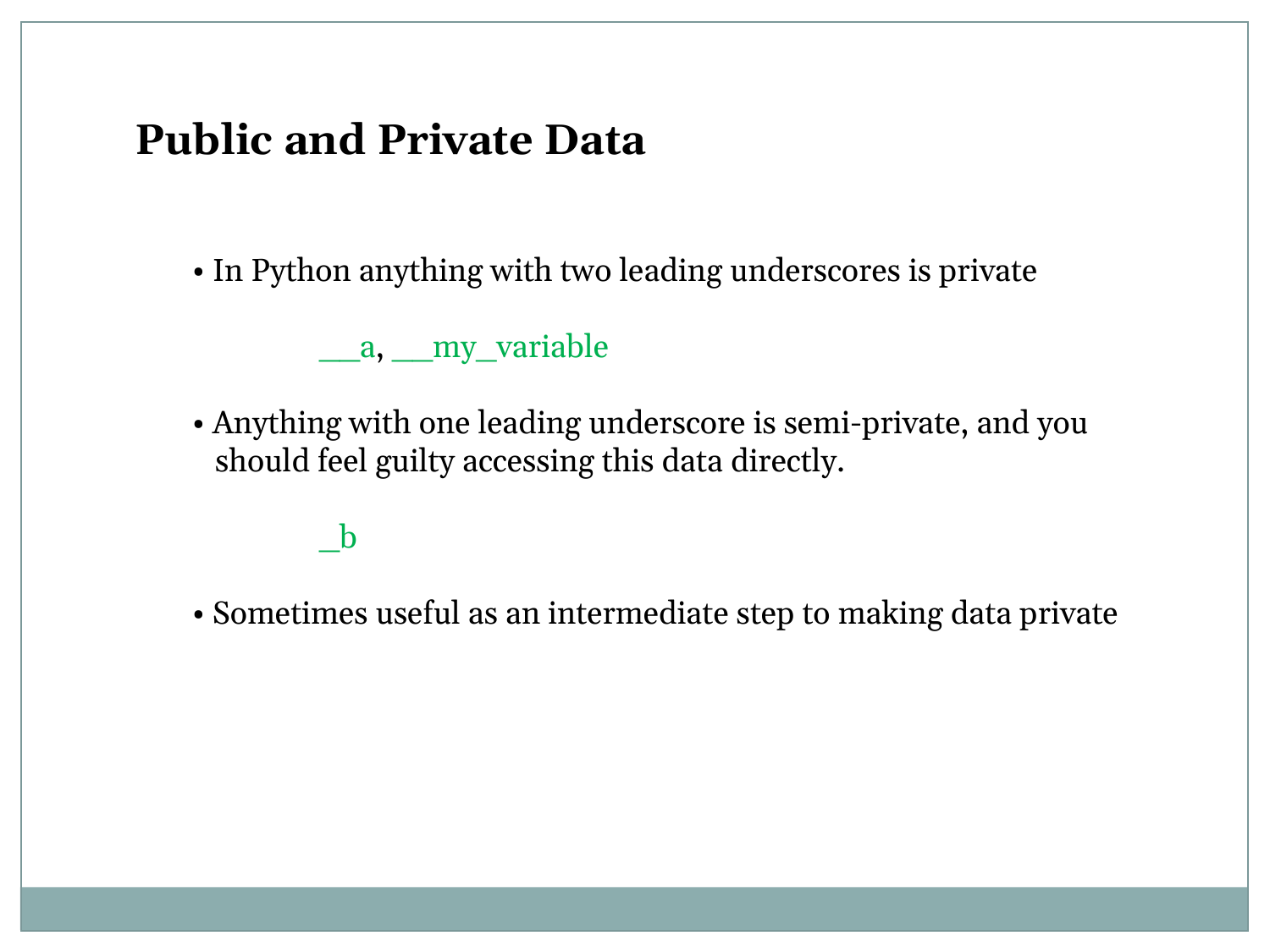

Public and Private Data
• In Python anything with two leading underscores is private

	__a, __my_variable

• Anything with one leading underscore is semi-private, and you
   should feel guilty accessing this data directly.

	_b

• Sometimes useful as an intermediate step to making data private